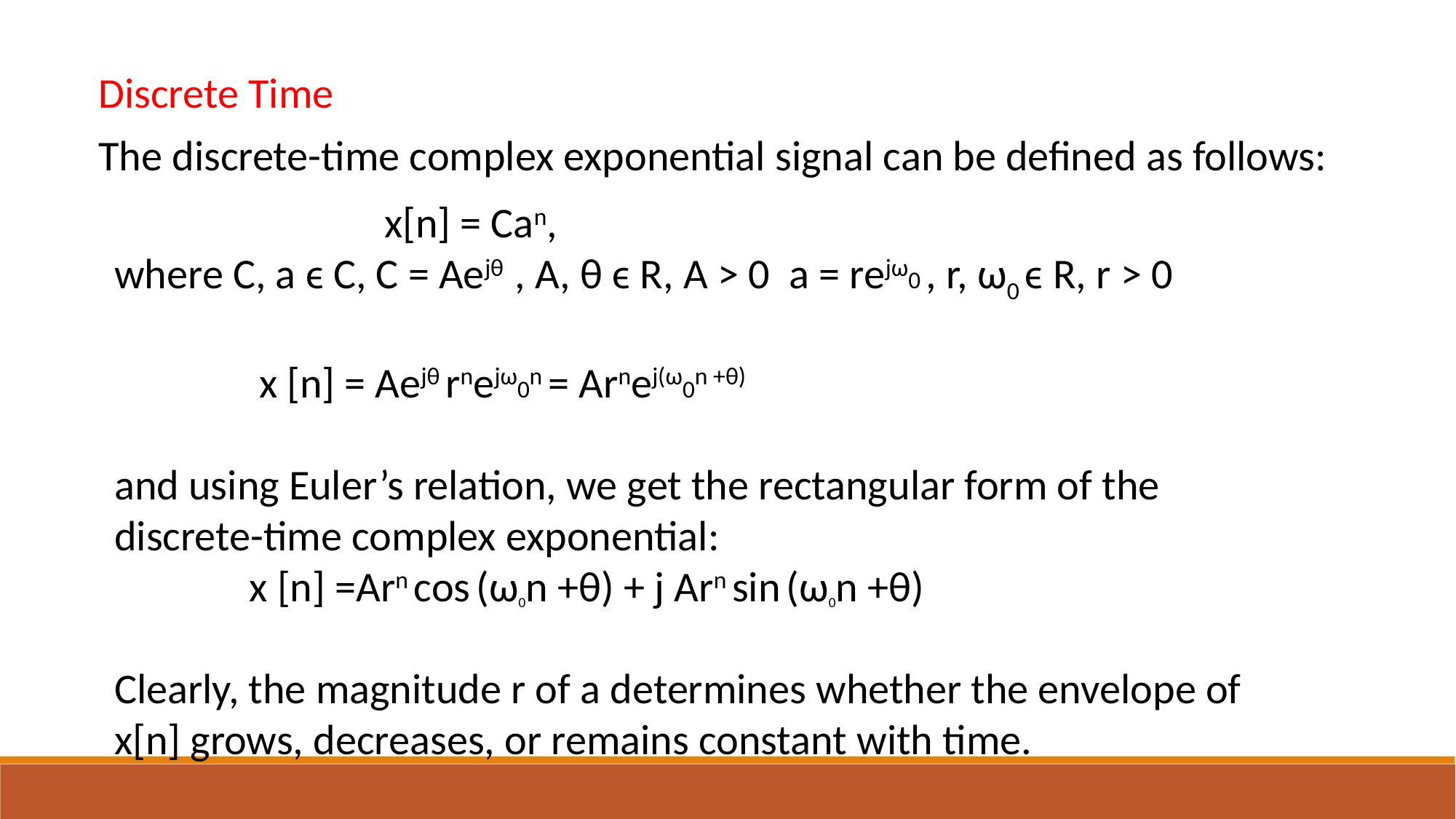

Discrete Time
The discrete-time complex exponential signal can be defined as follows:
                            x[n] = Can,
where C, a ϵ C, C = Aejθ  , A, θ ϵ R, A > 0  a = rejω0 , r, ω0 ϵ R, r > 0

               x [n] = Aejθ rnejω0n = Arnej(ω0n +θ)

and using Euler’s relation, we get the rectangular form of the discrete-time complex exponential:
              x [n] =Arn cos (ω0n +θ) + j Arn sin (ω0n +θ)

Clearly, the magnitude r of a determines whether the envelope of x[n] grows, decreases, or remains constant with time.